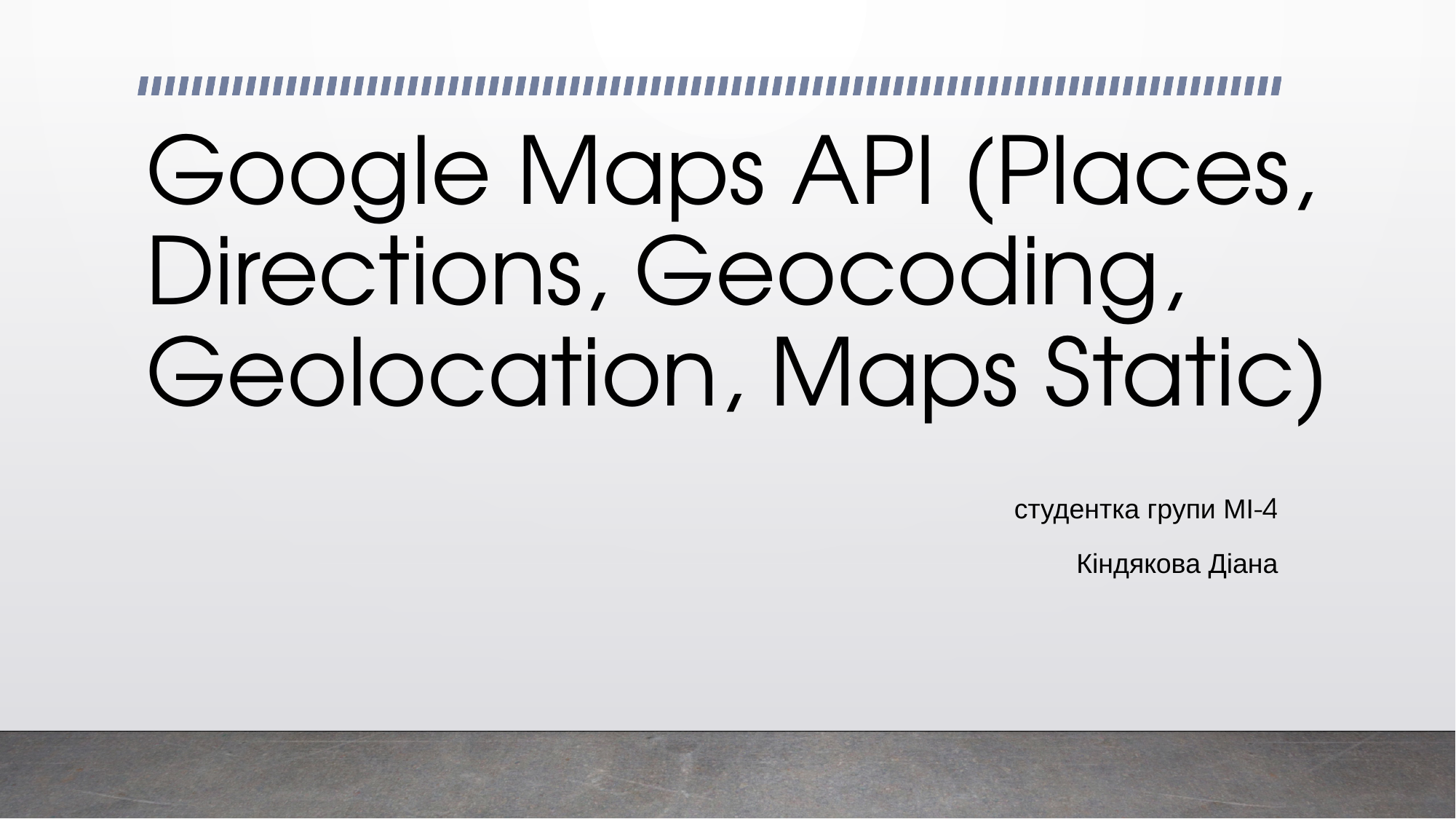

# Google Maps API (Places, Directions, Geocoding, Geolocation, Maps Static)
студентка групи МІ-4
Кіндякова Діана